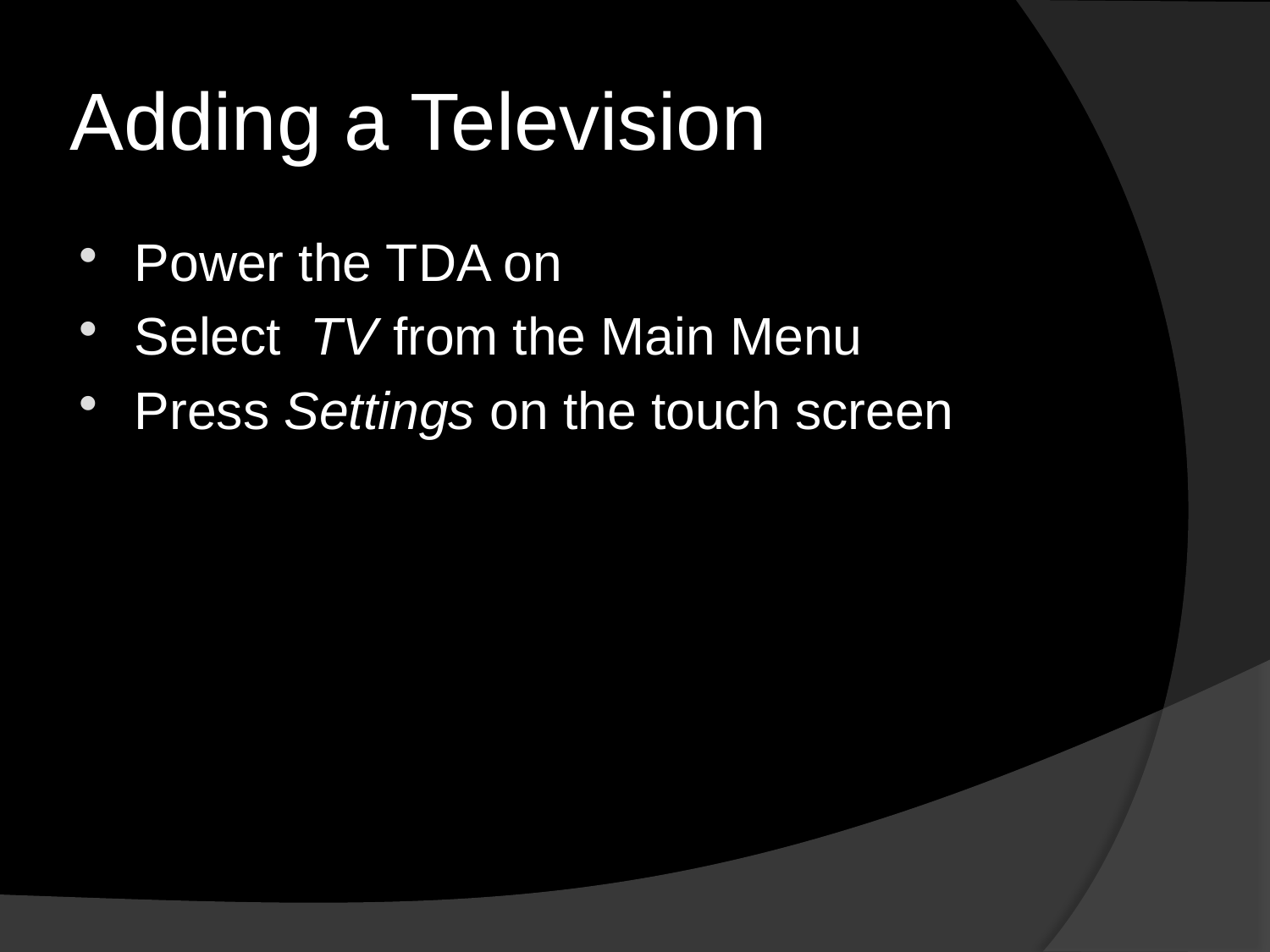

# Adding a Television
Power the TDA on
Select  TV from the Main Menu
Press Settings on the touch screen